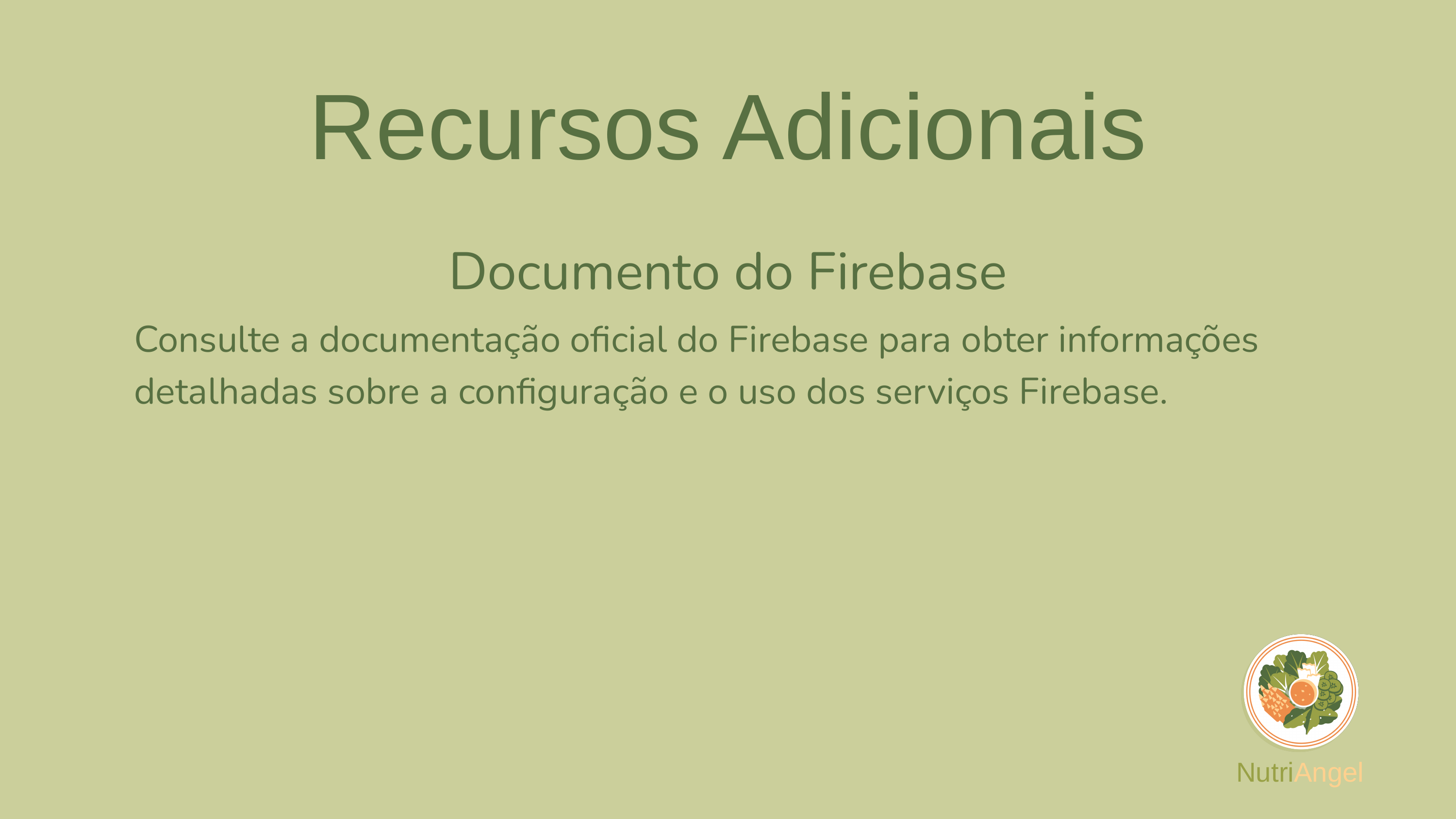

Recursos Adicionais
Documento do Firebase
Consulte a documentação oficial do Firebase para obter informações detalhadas sobre a configuração e o uso dos serviços Firebase.

NutriAngel